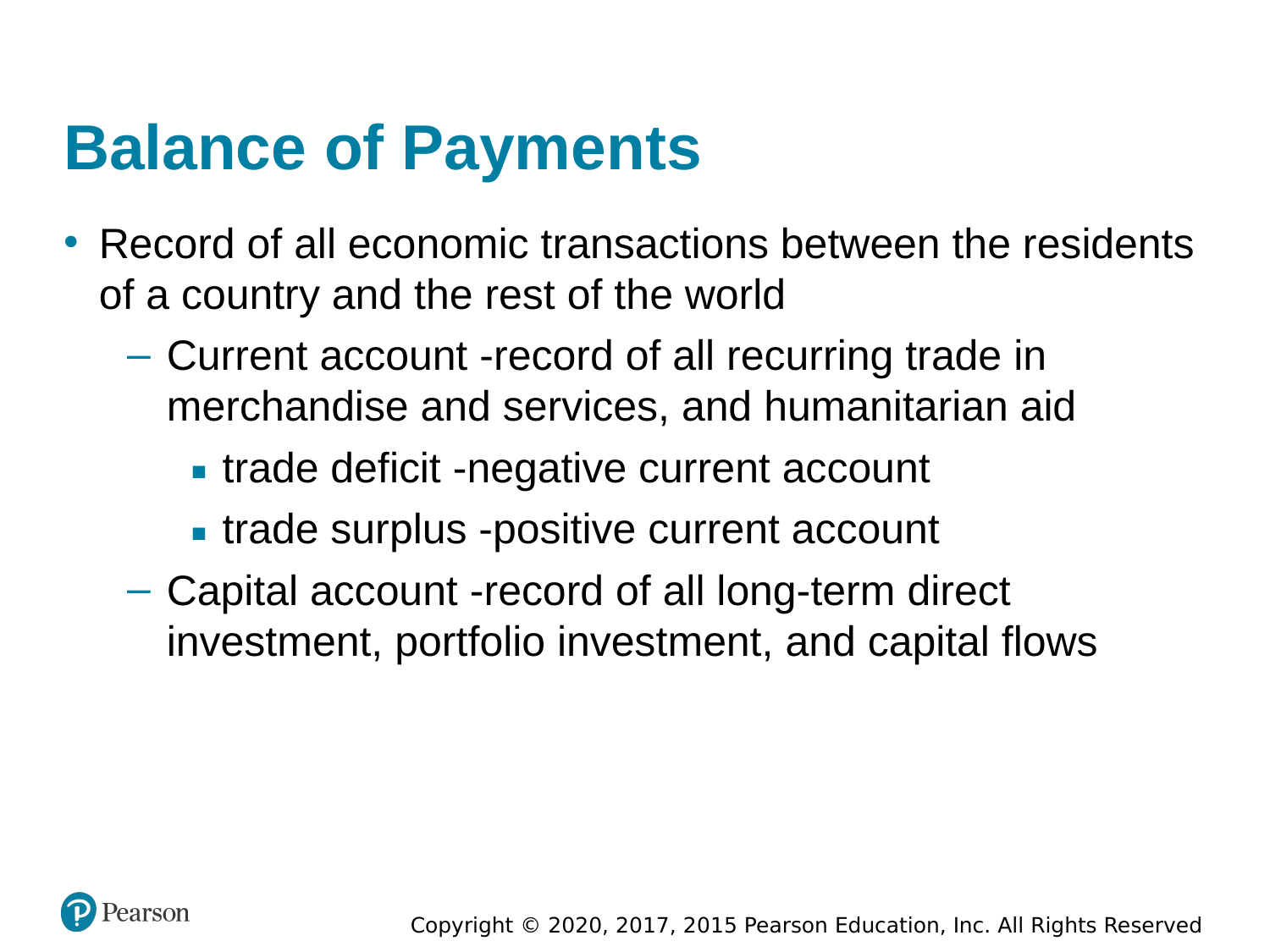

# Balance of Payments
Record of all economic transactions between the residents of a country and the rest of the world
Current account -record of all recurring trade in merchandise and services, and humanitarian aid
trade deficit -negative current account
trade surplus -positive current account
Capital account -record of all long-term direct investment, portfolio investment, and capital flows